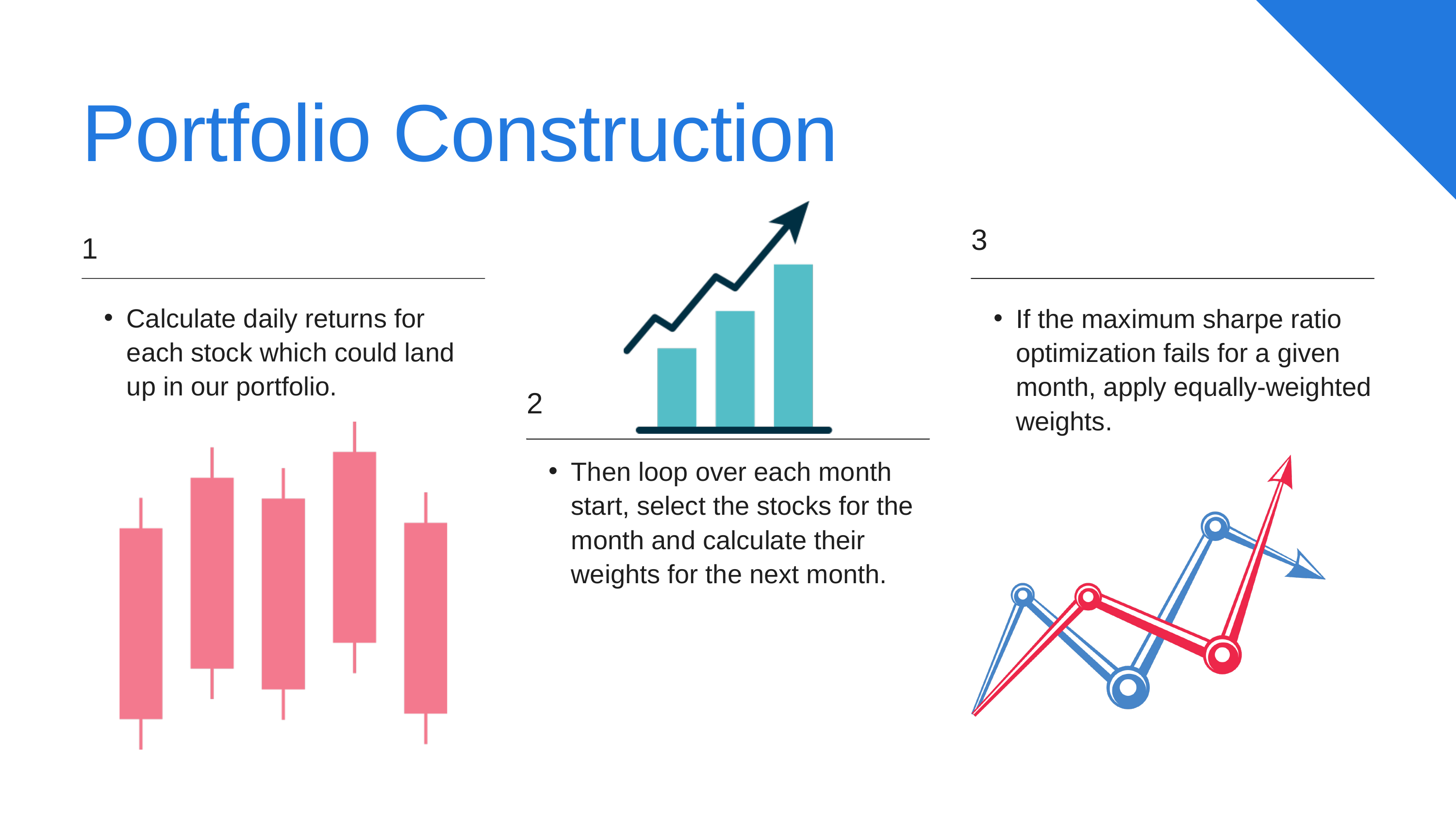

Portfolio Construction

3

If the maximum sharpe ratio optimization fails for a given month, apply equally-weighted weights.

1

Calculate daily returns for each stock which could land up in our portfolio.

2

Then loop over each month start, select the stocks for the month and calculate their weights for the next month.